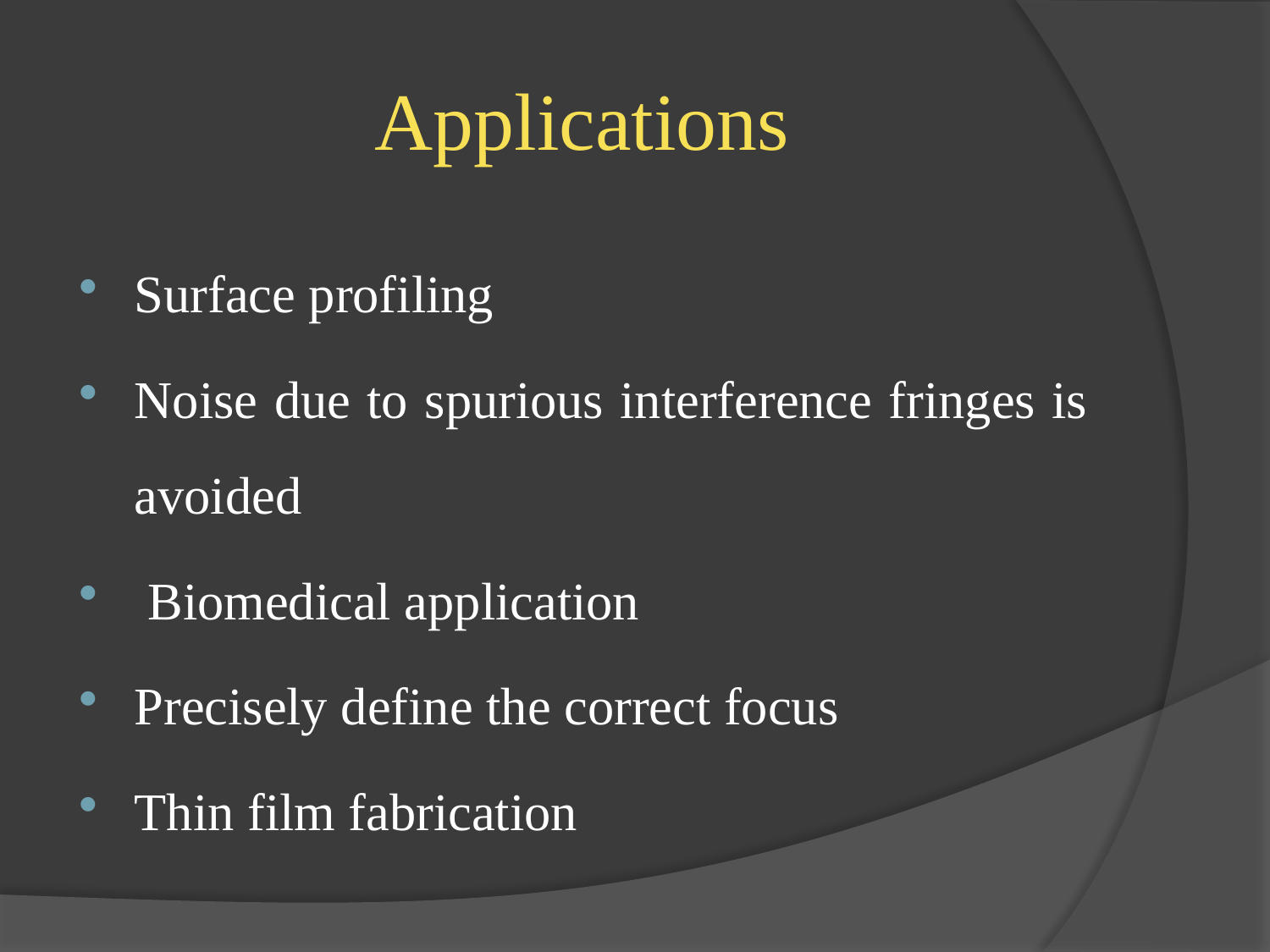

# Applications
Surface profiling
Noise due to spurious interference fringes is avoided
 Biomedical application
Precisely define the correct focus
Thin film fabrication